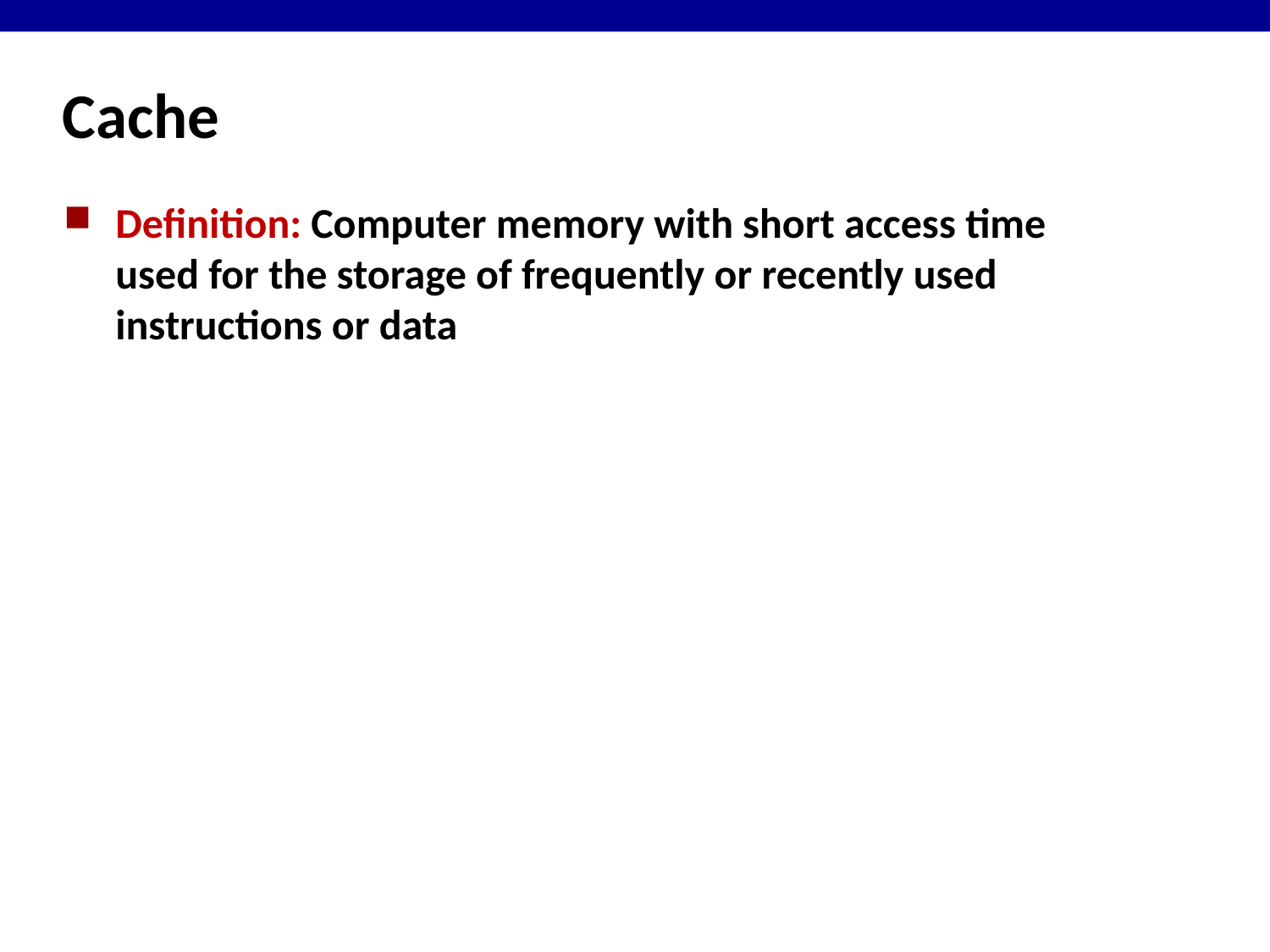

# Cache
Definition: Computer memory with short access time used for the storage of frequently or recently used instructions or data